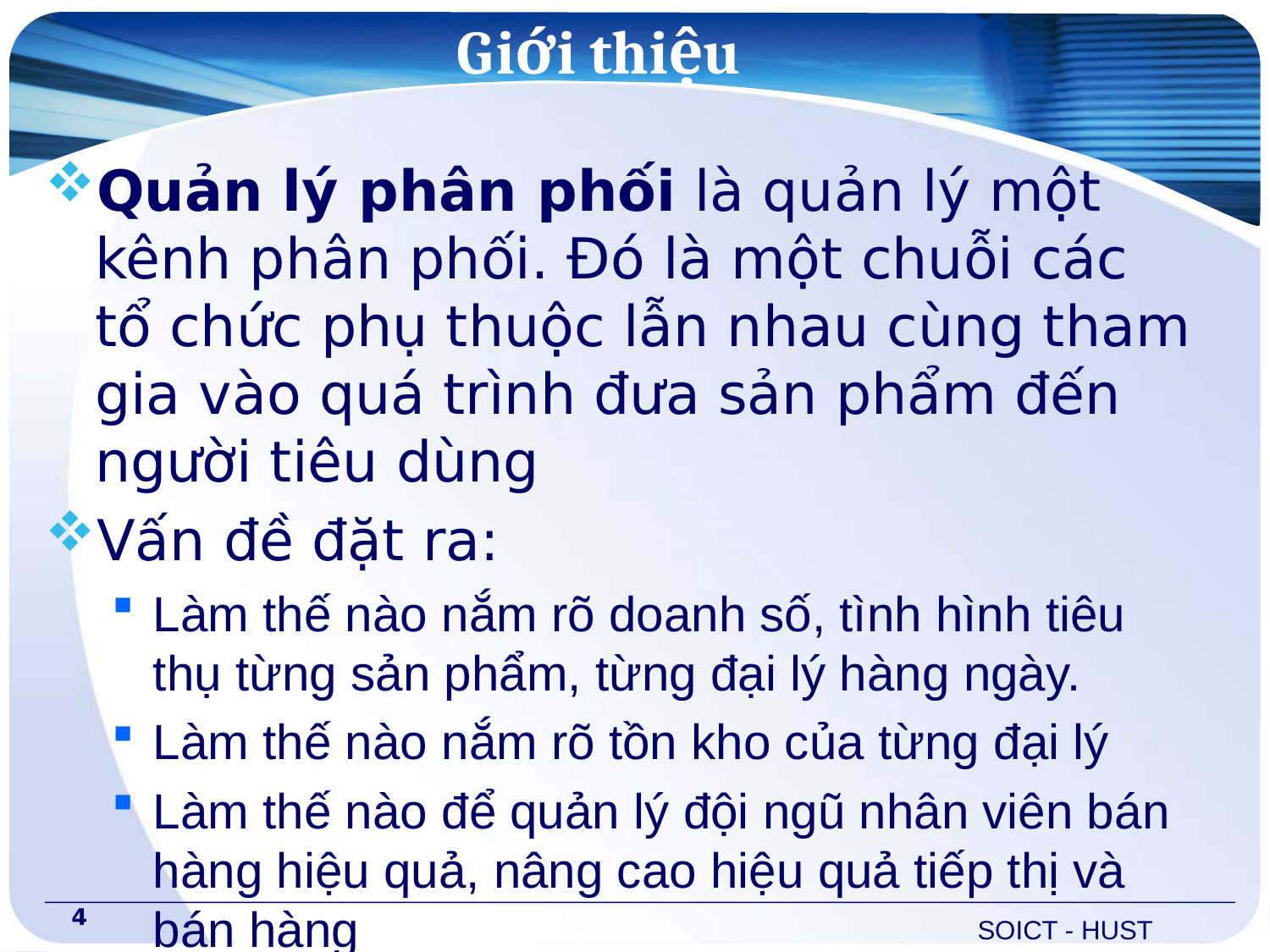

# Giới thiệu
Quản lý phân phối là quản lý một kênh phân phối. Đó là một chuỗi các tổ chức phụ thuộc lẫn nhau cùng tham gia vào quá trình đưa sản phẩm đến người tiêu dùng
Vấn đề đặt ra:
Làm thế nào nắm rõ doanh số, tình hình tiêu thụ từng sản phẩm, từng đại lý hàng ngày.
Làm thế nào nắm rõ tồn kho của từng đại lý
Làm thế nào để quản lý đội ngũ nhân viên bán hàng hiệu quả, nâng cao hiệu quả tiếp thị và bán hàng
…
4